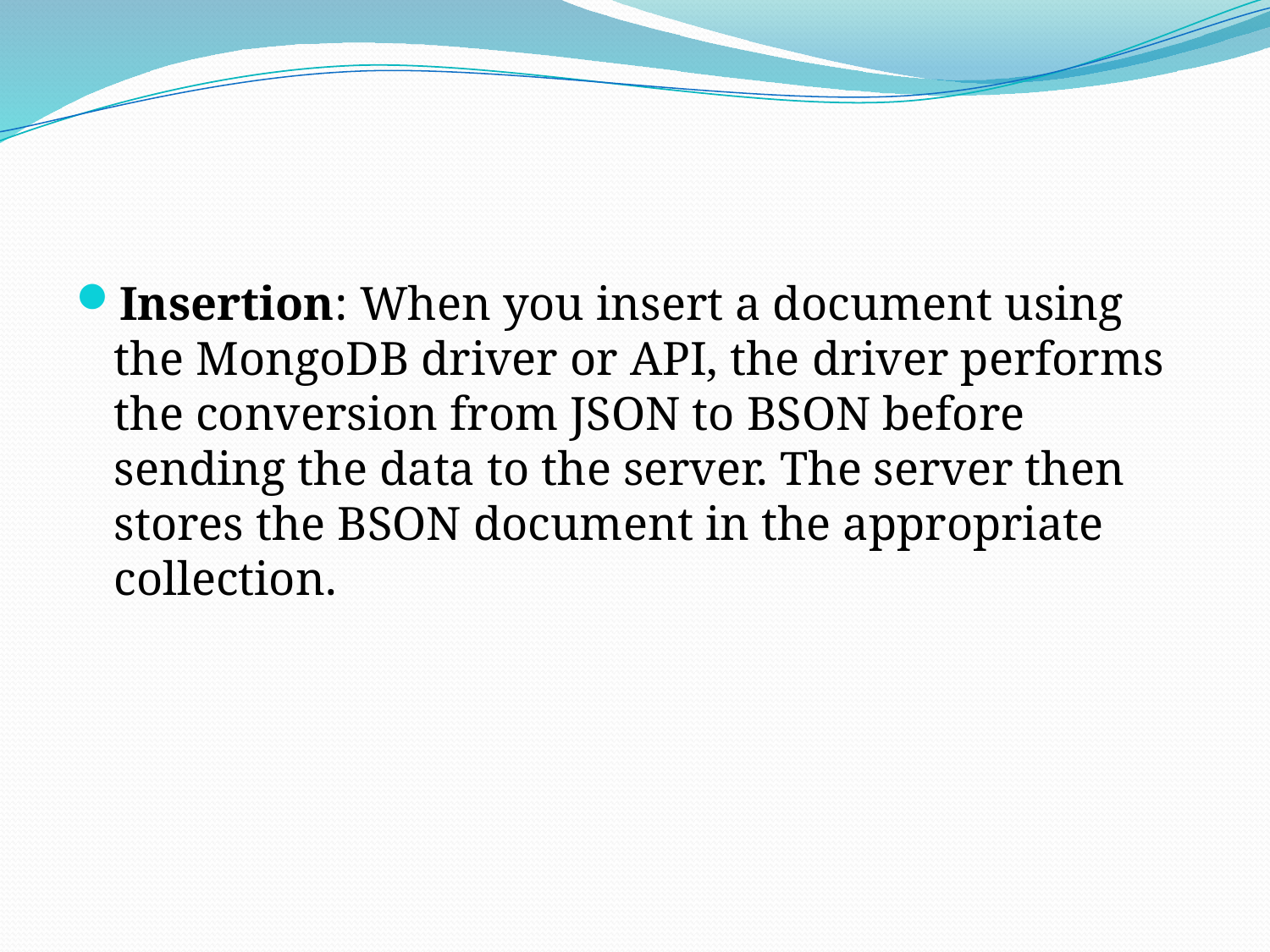

#
Insertion: When you insert a document using the MongoDB driver or API, the driver performs the conversion from JSON to BSON before sending the data to the server. The server then stores the BSON document in the appropriate collection.